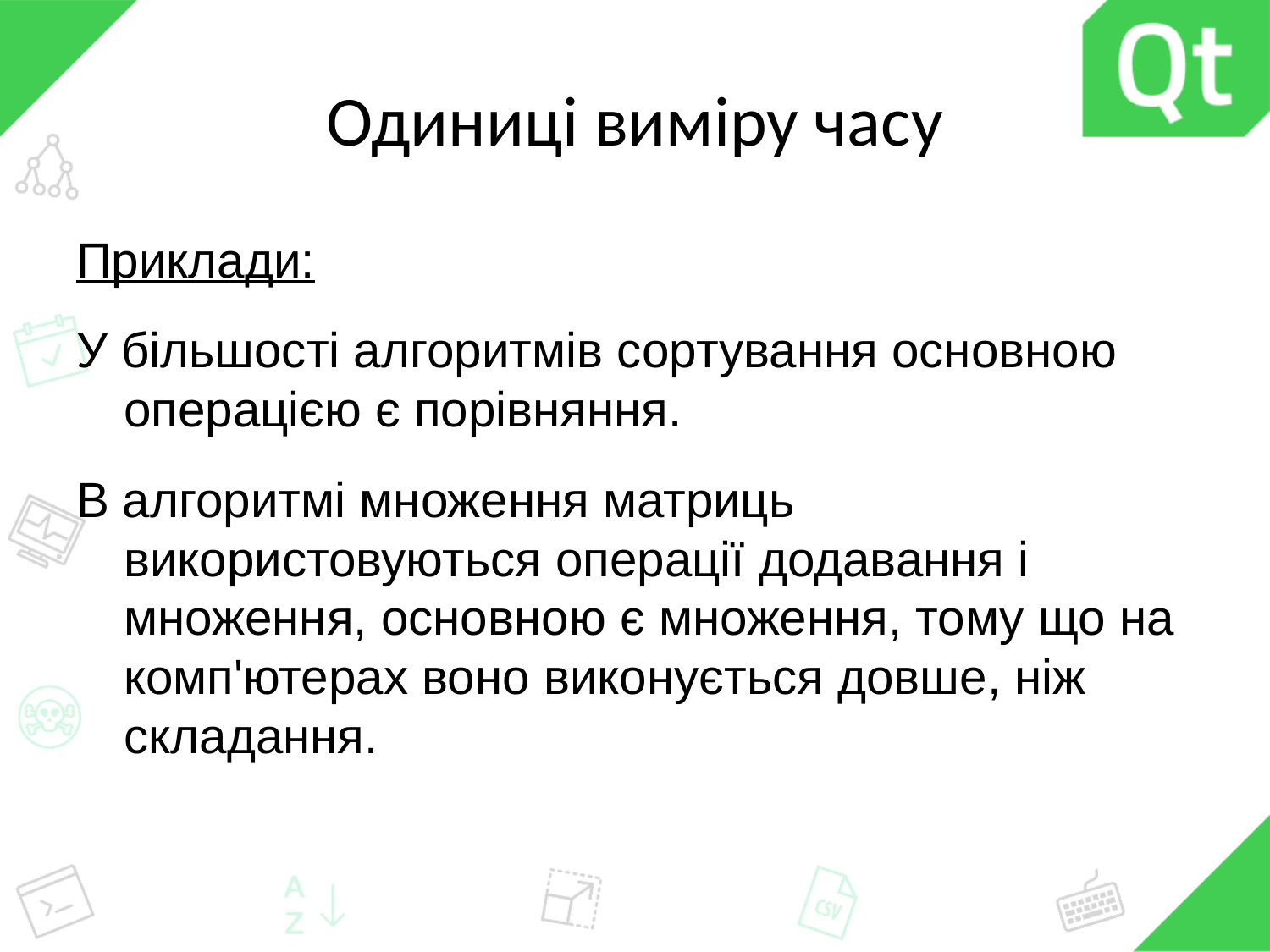

# Одиниці виміру часу
Приклади:
У більшості алгоритмів сортування основною операцією є порівняння.
В алгоритмі множення матриць використовуються операції додавання і множення, основною є множення, тому що на комп'ютерах воно виконується довше, ніж складання.